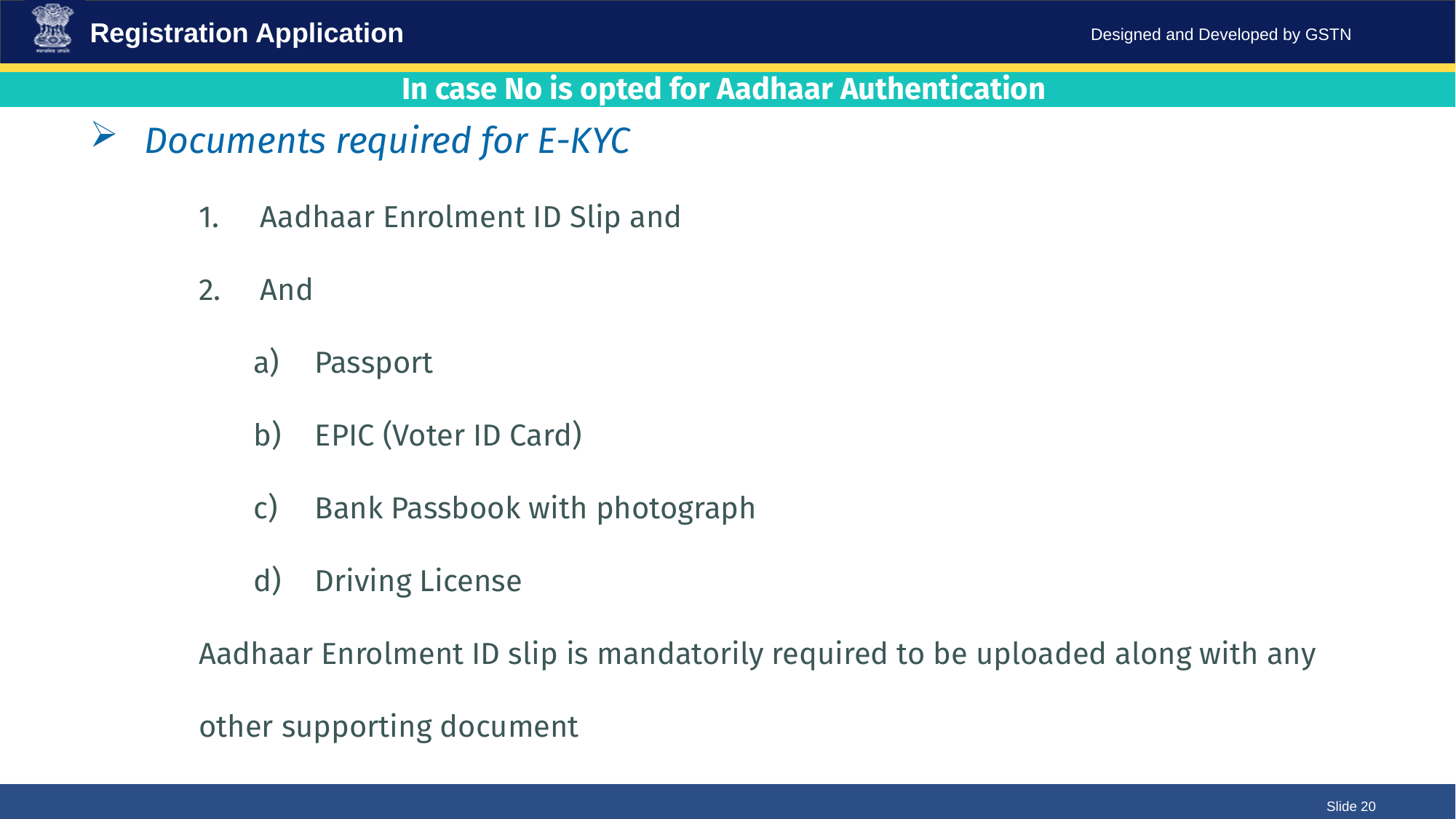

Registration Application
In case No is opted for Aadhaar Authentication
Documents required for E-KYC
Aadhaar Enrolment ID Slip and
And
Passport
EPIC (Voter ID Card)
Bank Passbook with photograph
Driving License
Aadhaar Enrolment ID slip is mandatorily required to be uploaded along with any other supporting document